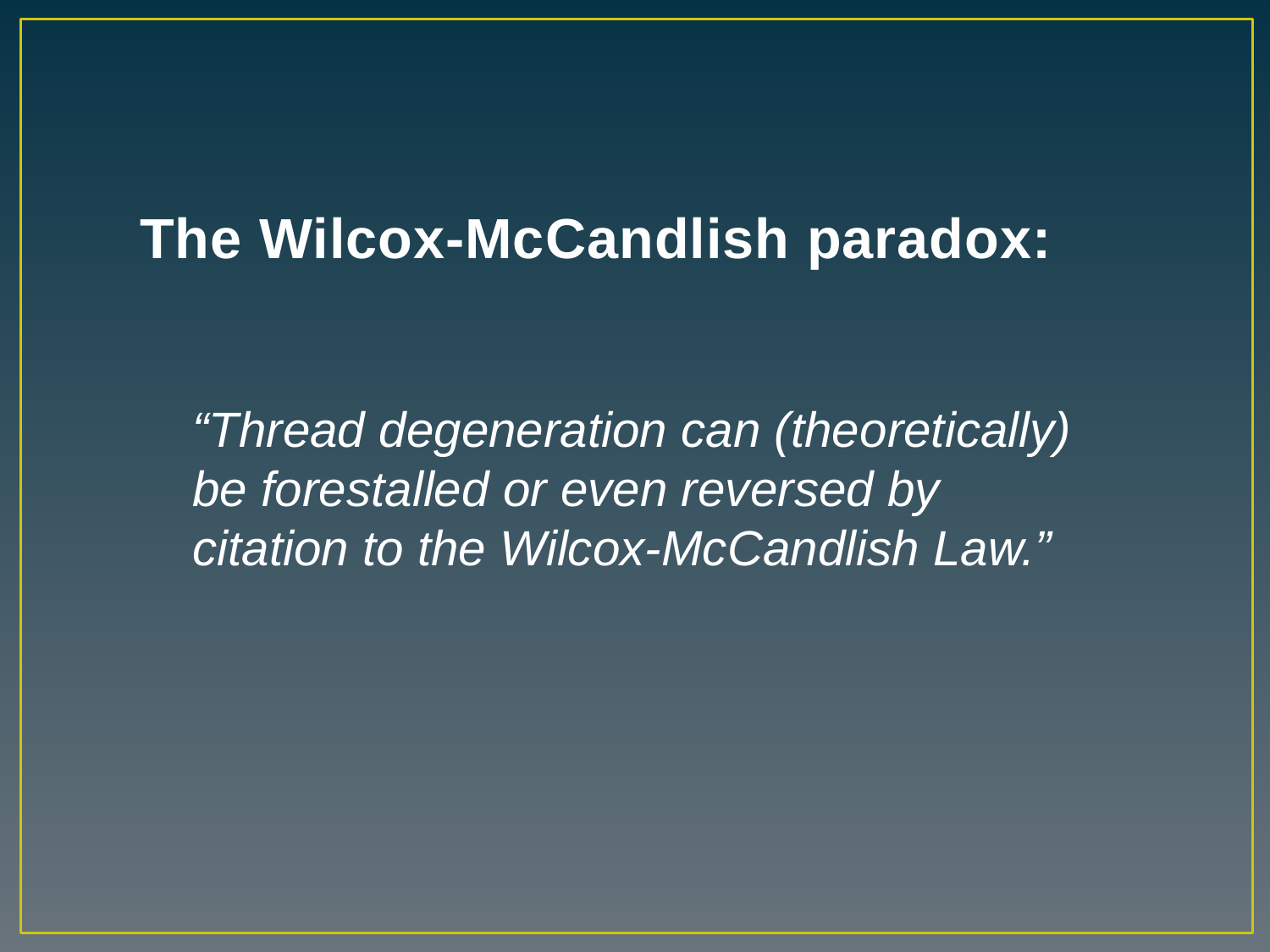

The Wilcox-McCandlish paradox:
“Thread degeneration can (theoretically) be forestalled or even reversed by citation to the Wilcox-McCandlish Law.”